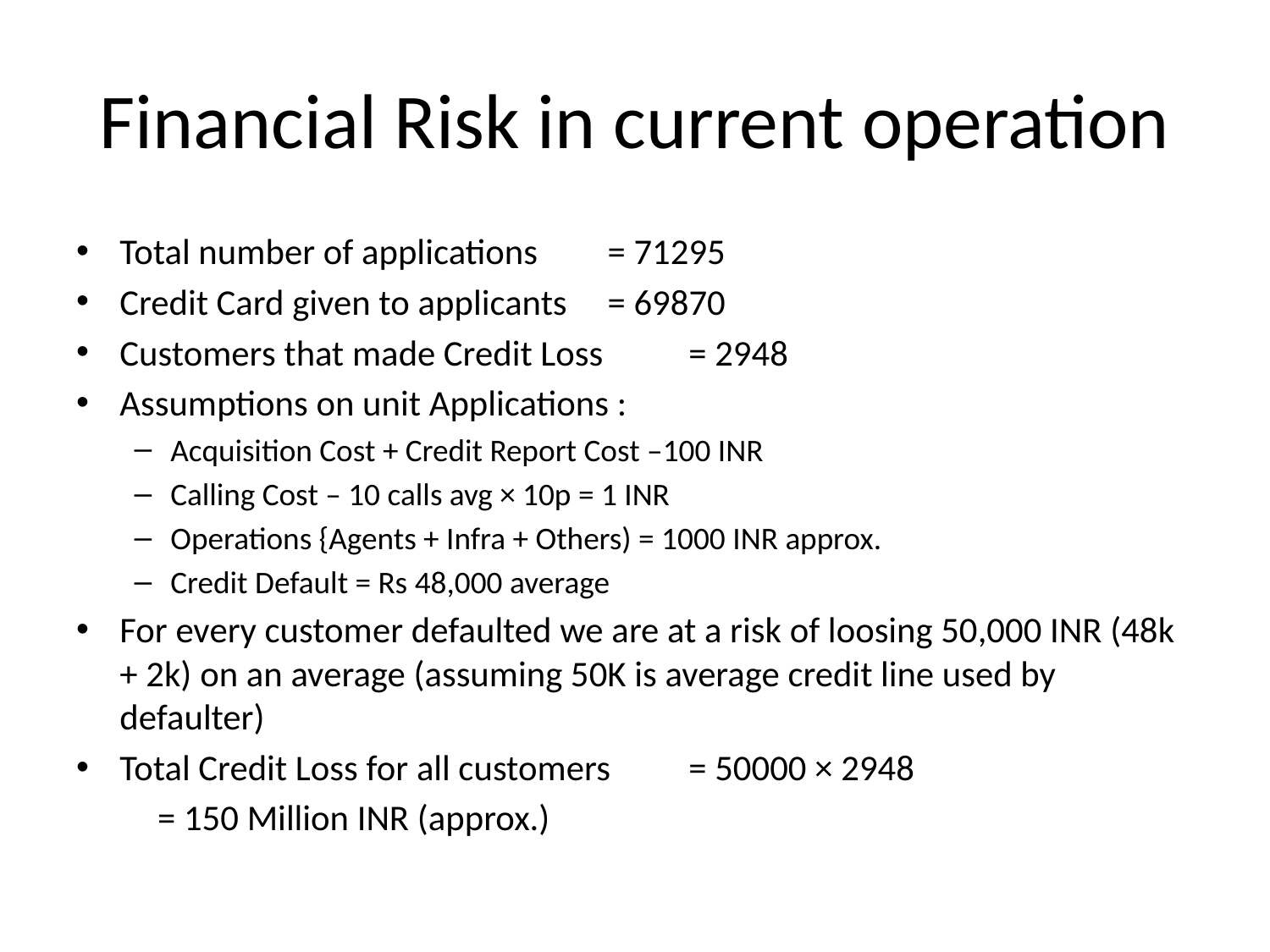

# Financial Risk in current operation
Total number of applications 		= 71295
Credit Card given to applicants 	= 69870
Customers that made Credit Loss 	= 2948
Assumptions on unit Applications :
Acquisition Cost + Credit Report Cost –100 INR
Calling Cost – 10 calls avg × 10p = 1 INR
Operations {Agents + Infra + Others) = 1000 INR approx.
Credit Default = Rs 48,000 average
For every customer defaulted we are at a risk of loosing 50,000 INR (48k + 2k) on an average (assuming 50K is average credit line used by defaulter)
Total Credit Loss for all customers	= 50000 × 2948
						= 150 Million INR (approx.)